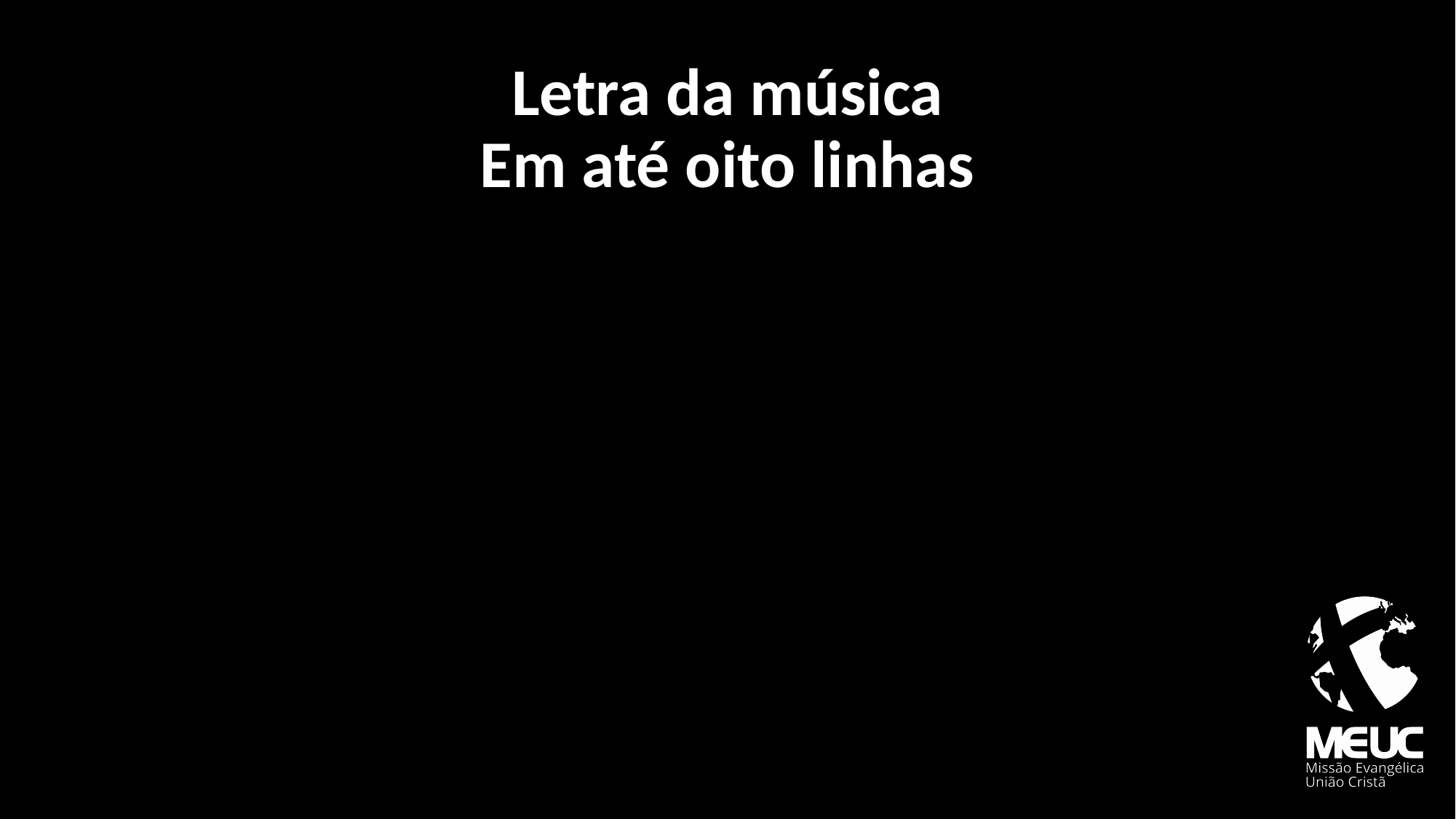

# Letra da música Em até oito linhas